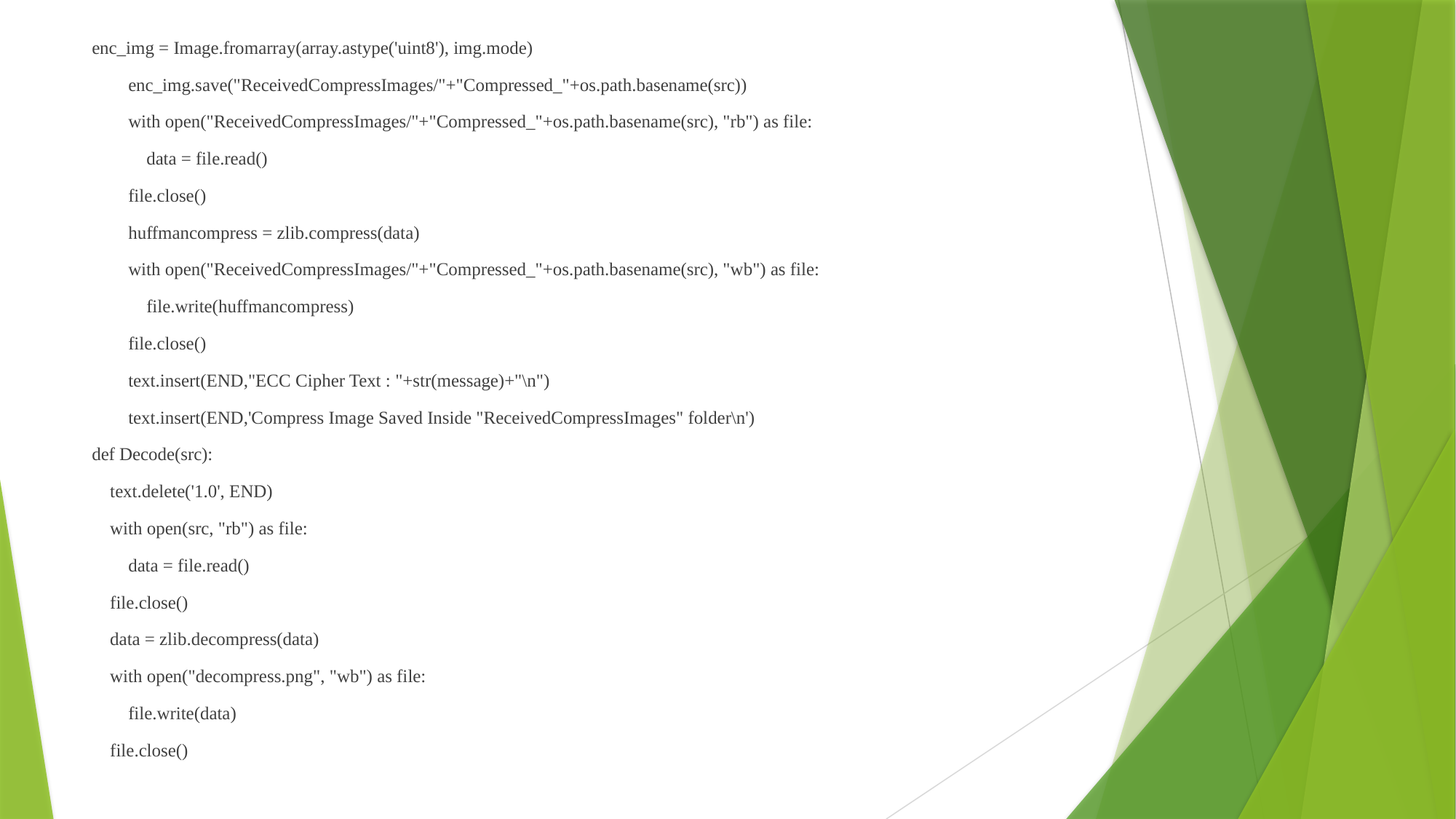

enc_img = Image.fromarray(array.astype('uint8'), img.mode)
        enc_img.save("ReceivedCompressImages/"+"Compressed_"+os.path.basename(src))
        with open("ReceivedCompressImages/"+"Compressed_"+os.path.basename(src), "rb") as file:
            data = file.read()
        file.close()
        huffmancompress = zlib.compress(data)
        with open("ReceivedCompressImages/"+"Compressed_"+os.path.basename(src), "wb") as file:
            file.write(huffmancompress)
        file.close()
        text.insert(END,"ECC Cipher Text : "+str(message)+"\n")
        text.insert(END,'Compress Image Saved Inside "ReceivedCompressImages" folder\n')
def Decode(src):
    text.delete('1.0', END)
    with open(src, "rb") as file:
        data = file.read()
    file.close()
    data = zlib.decompress(data)
    with open("decompress.png", "wb") as file:
        file.write(data)
    file.close()